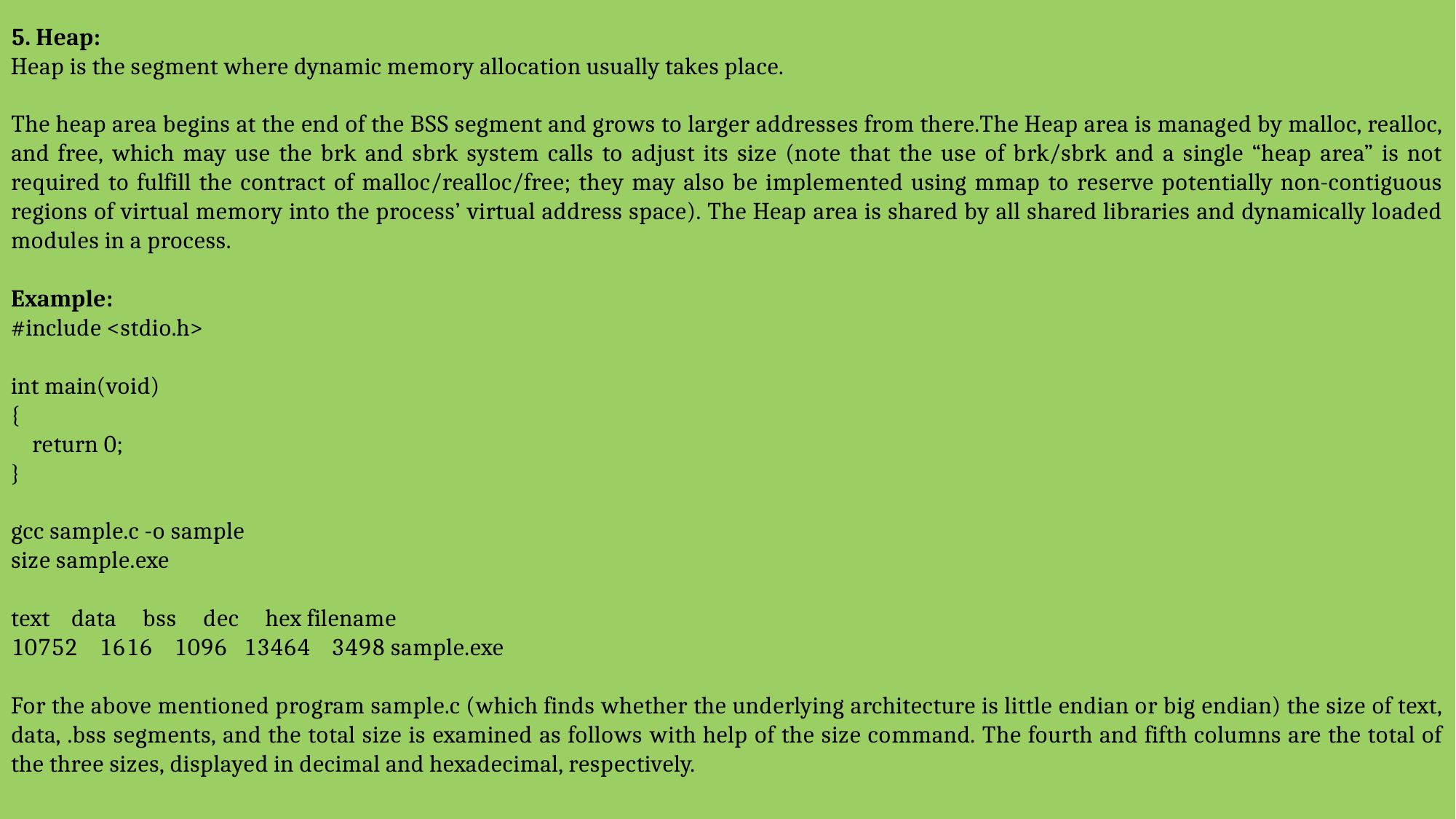

5. Heap:
Heap is the segment where dynamic memory allocation usually takes place.

The heap area begins at the end of the BSS segment and grows to larger addresses from there.The Heap area is managed by malloc, realloc, and free, which may use the brk and sbrk system calls to adjust its size (note that the use of brk/sbrk and a single “heap area” is not required to fulfill the contract of malloc/realloc/free; they may also be implemented using mmap to reserve potentially non-contiguous regions of virtual memory into the process’ virtual address space). The Heap area is shared by all shared libraries and dynamically loaded modules in a process.

Example:
#include <stdio.h>

int main(void)
{
    return 0;
}

gcc sample.c -o sample
size sample.exe

text    data     bss     dec     hex filename
10752    1616    1096   13464    3498 sample.exe

For the above mentioned program sample.c (which finds whether the underlying architecture is little endian or big endian) the size of text, data, .bss segments, and the total size is examined as follows with help of the size command. The fourth and fifth columns are the total of the three sizes, displayed in decimal and hexadecimal, respectively.